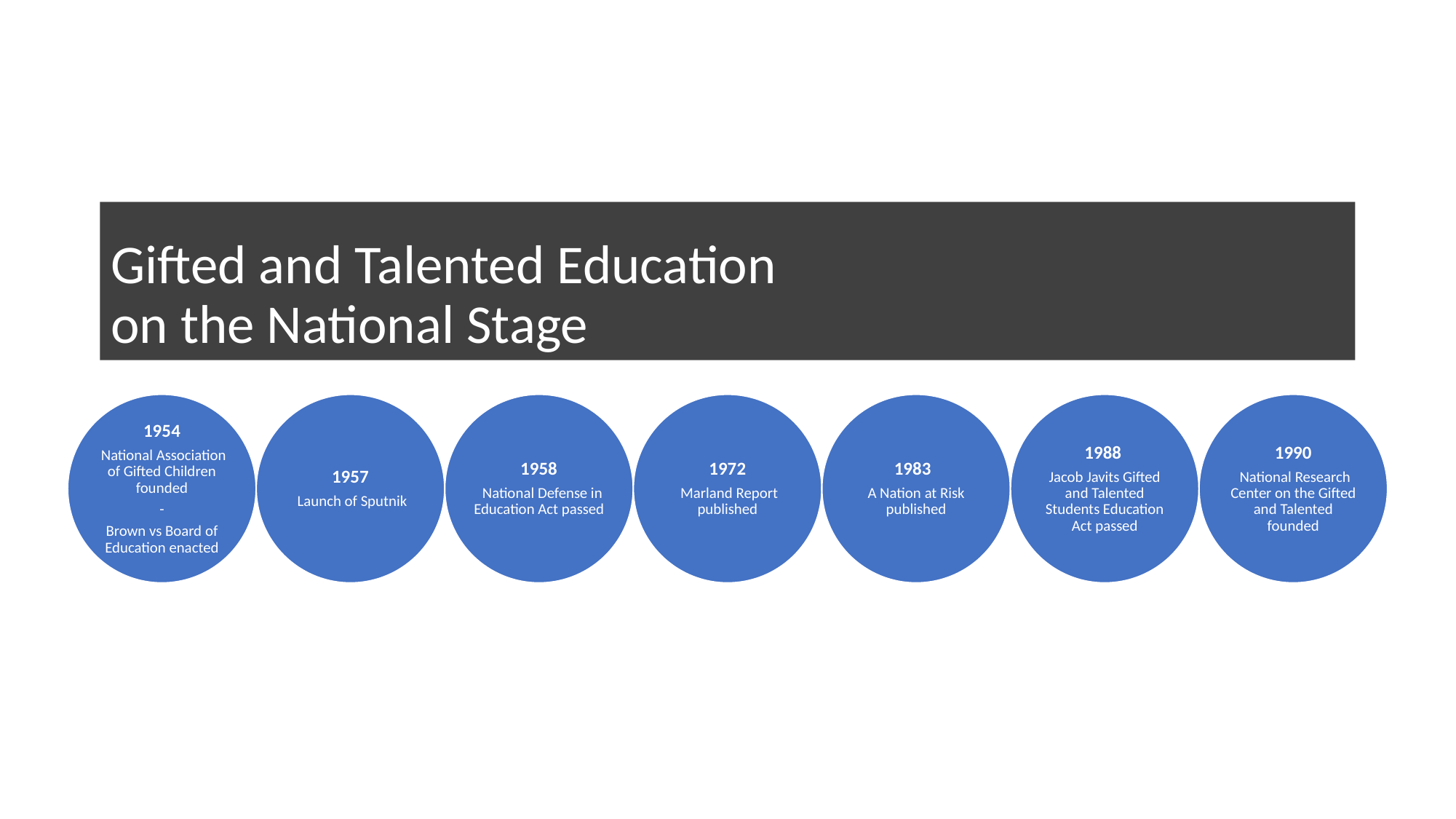

1954
 National Association of Gifted Children founded
-
Brown vs Board of Education enacted
1957
 Launch of Sputnik
1958
  National Defense in Education Act passed
1972
 Marland Report published
1983
A Nation at Risk published
1988
Jacob Javits Gifted and Talented Students Education Act passed
1990
 National Research Center on the Gifted and Talented founded
# Gifted and Talented Education on the National Stage